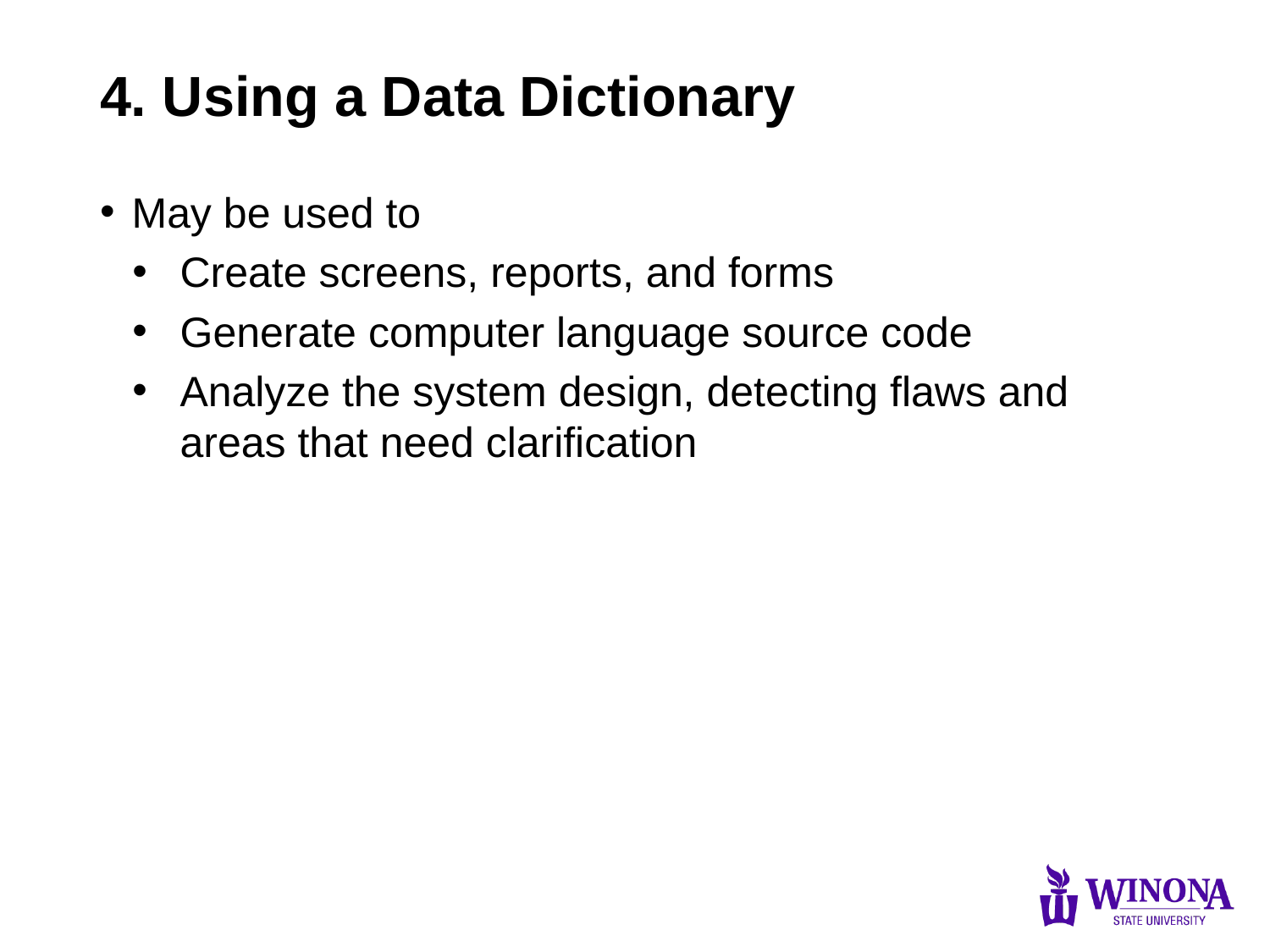

# 4. Using a Data Dictionary
May be used to
Create screens, reports, and forms
Generate computer language source code
Analyze the system design, detecting flaws and areas that need clarification